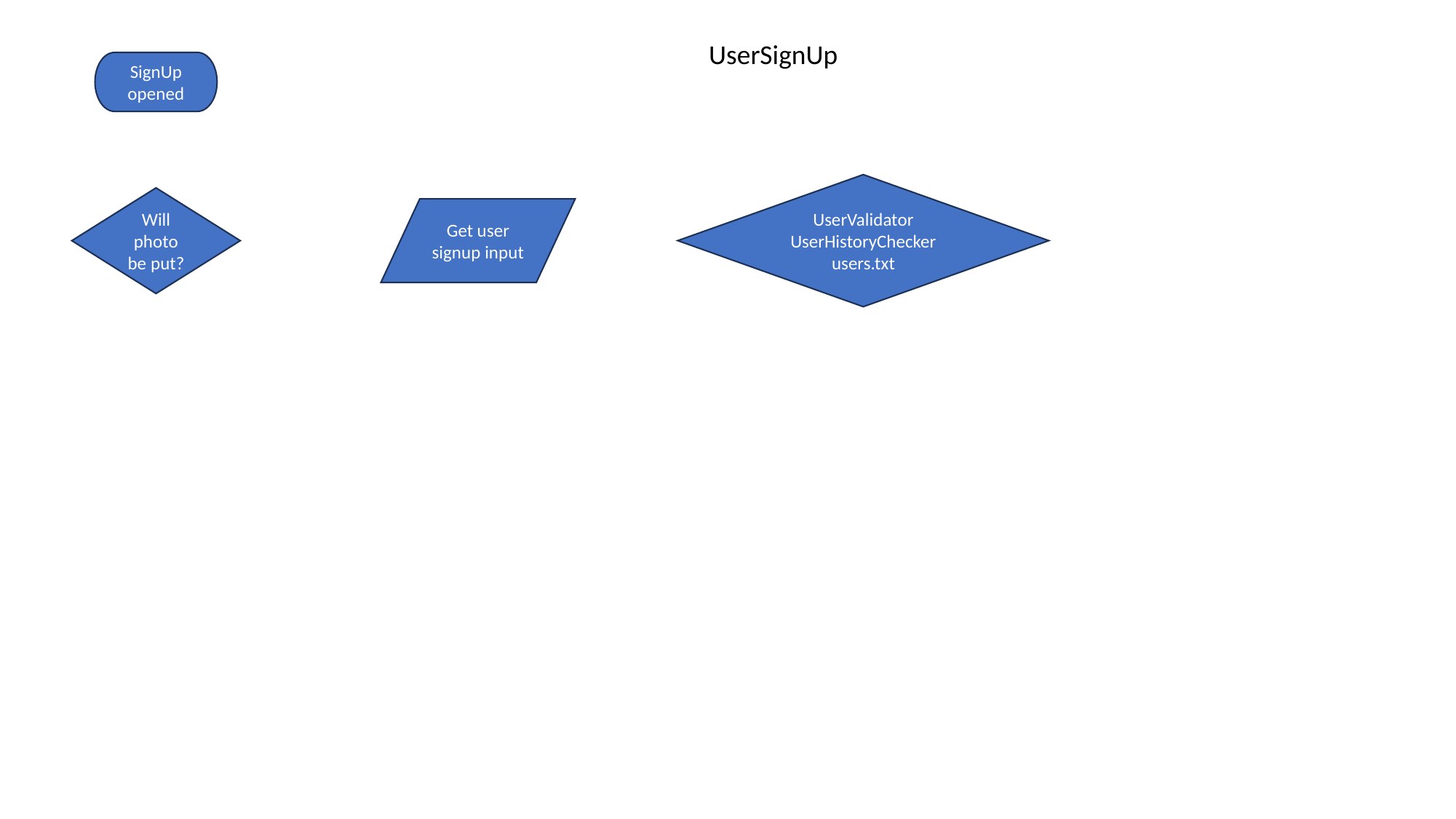

UserSignUp
SignUp opened
UserValidator
UserHistoryChecker
users.txt
Will photo be put?
Get user signup input